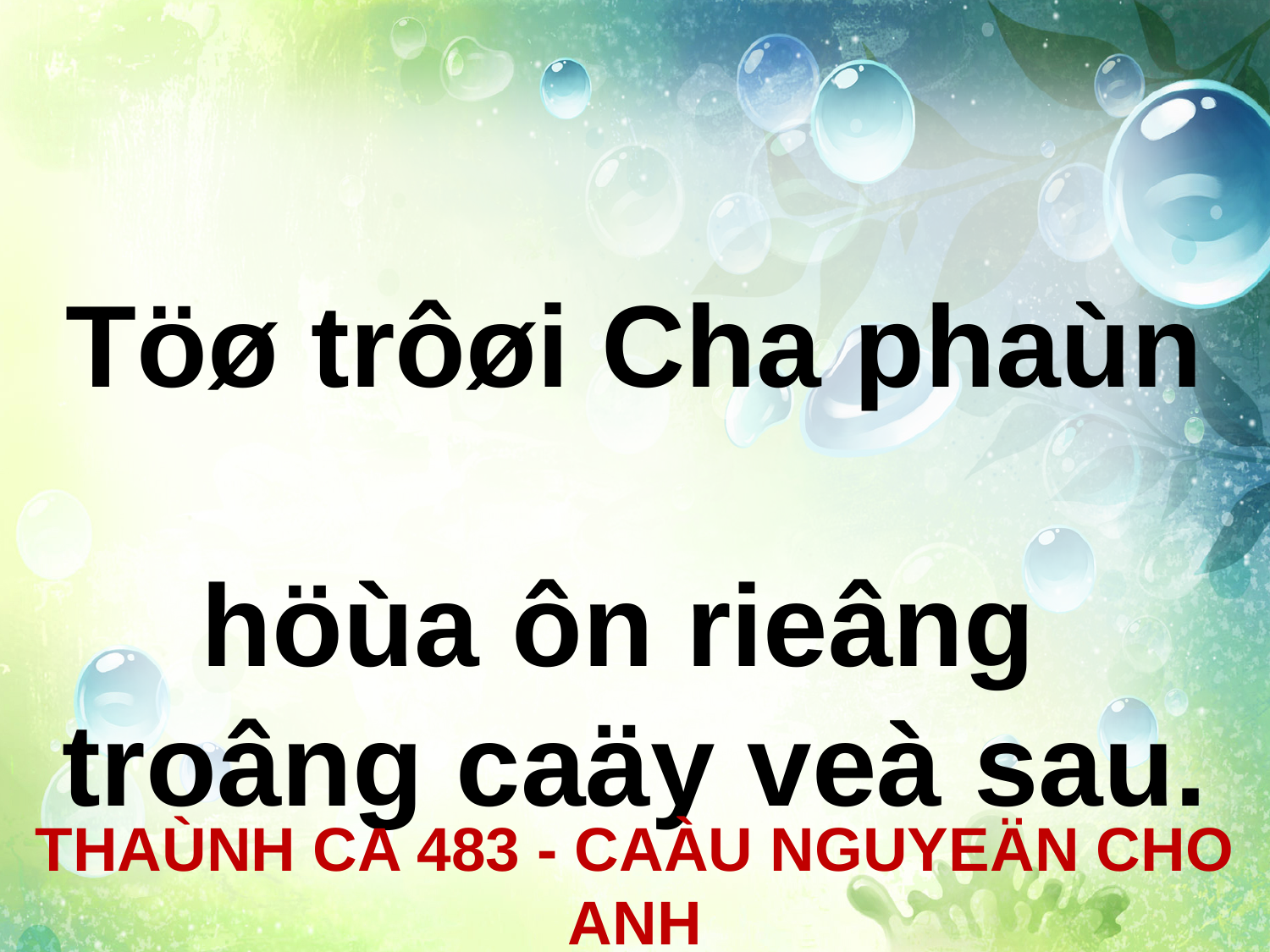

Töø trôøi Cha phaùn
höùa ôn rieâng
troâng caäy veà sau.
THAÙNH CA 483 - CAÀU NGUYEÄN CHO ANH